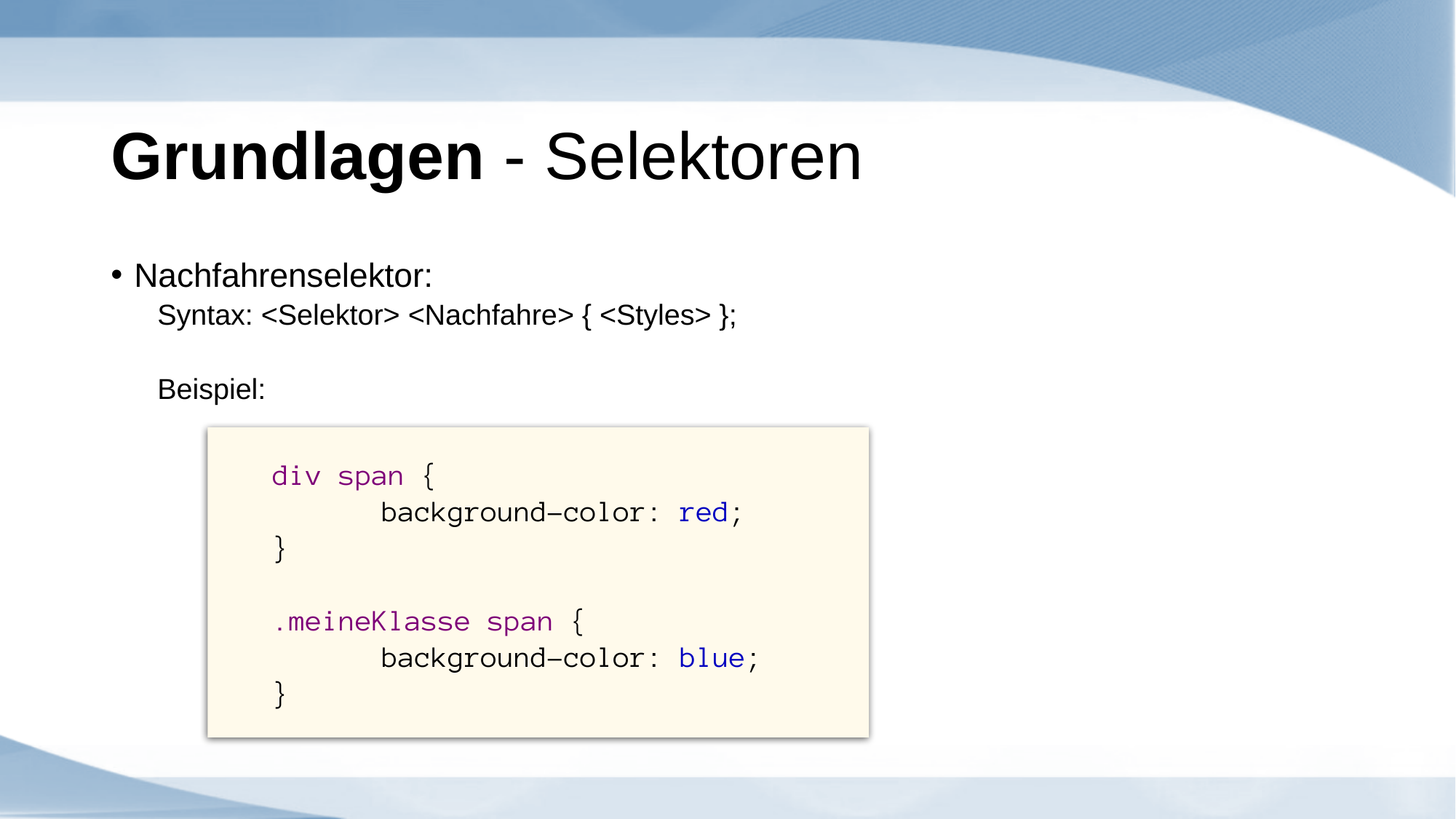

# Grundlagen - Selektoren
Nachfahrenselektor:
Syntax: <Selektor> <Nachfahre> { <Styles> };

Beispiel:

div span {
	background-color: red;
}

.meineKlasse span {
	background-color: blue;
}